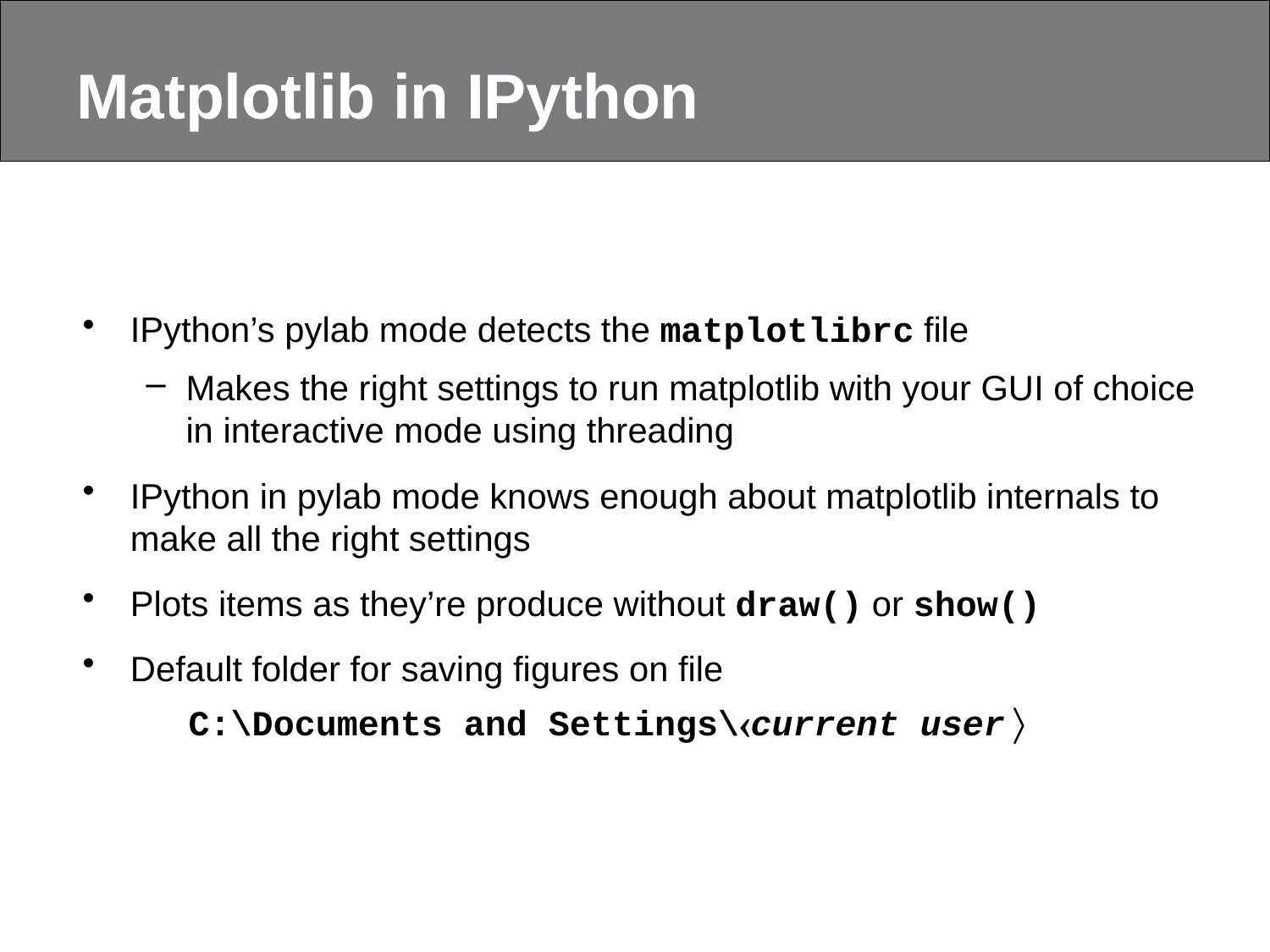

# Matplotlib in IPython
IPython’s pylab mode detects the matplotlibrc file
Makes the right settings to run matplotlib with your GUI of choice in interactive mode using threading
IPython in pylab mode knows enough about matplotlib internals to make all the right settings
Plots items as they’re produce without draw() or show()
Default folder for saving figures on file
  C:\Documents and Settings\〈current user 〉